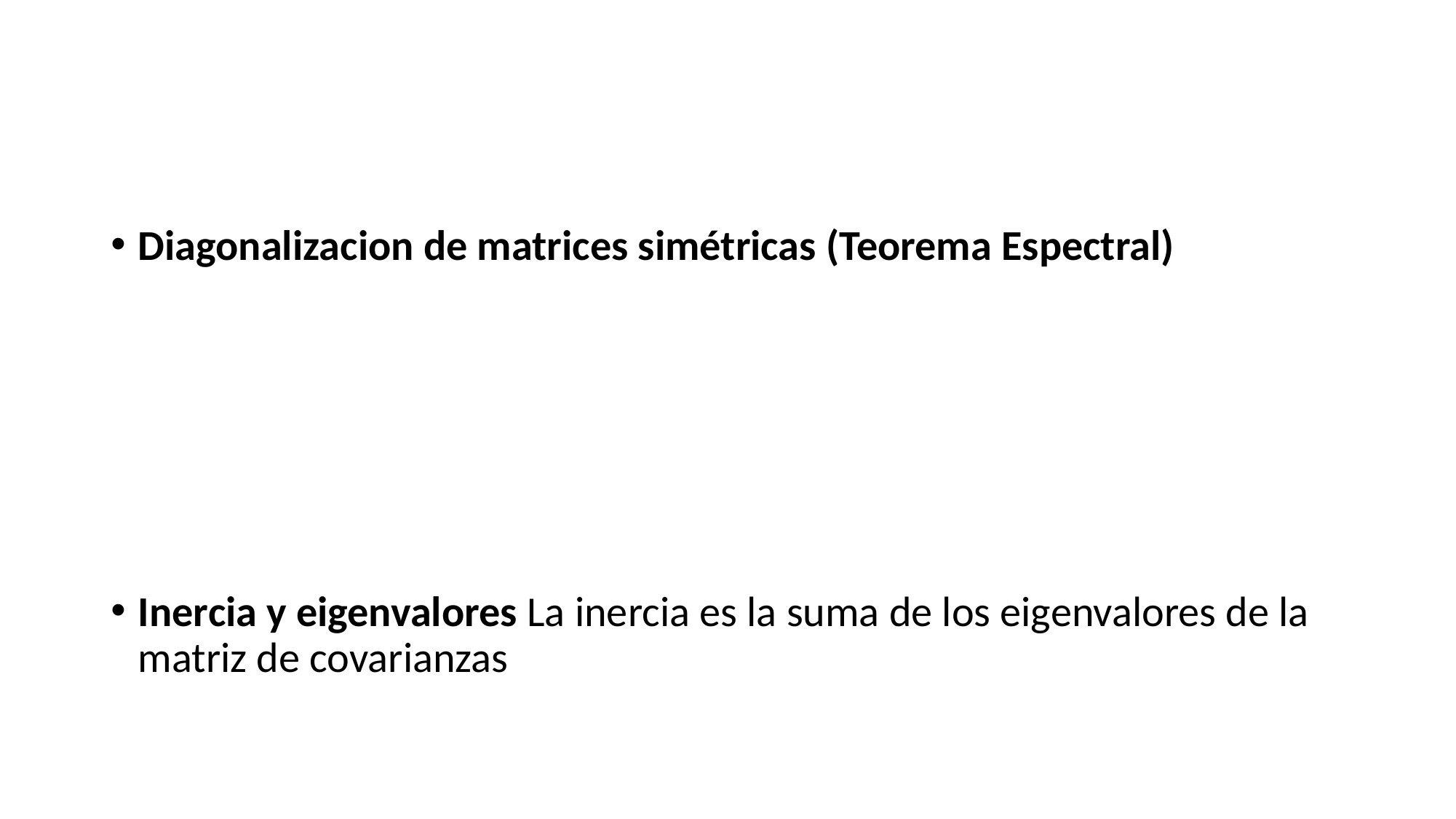

#
Diagonalizacion de matrices simétricas (Teorema Espectral)

Inercia y eigenvalores La inercia es la suma de los eigenvalores de la matriz de covarianzas